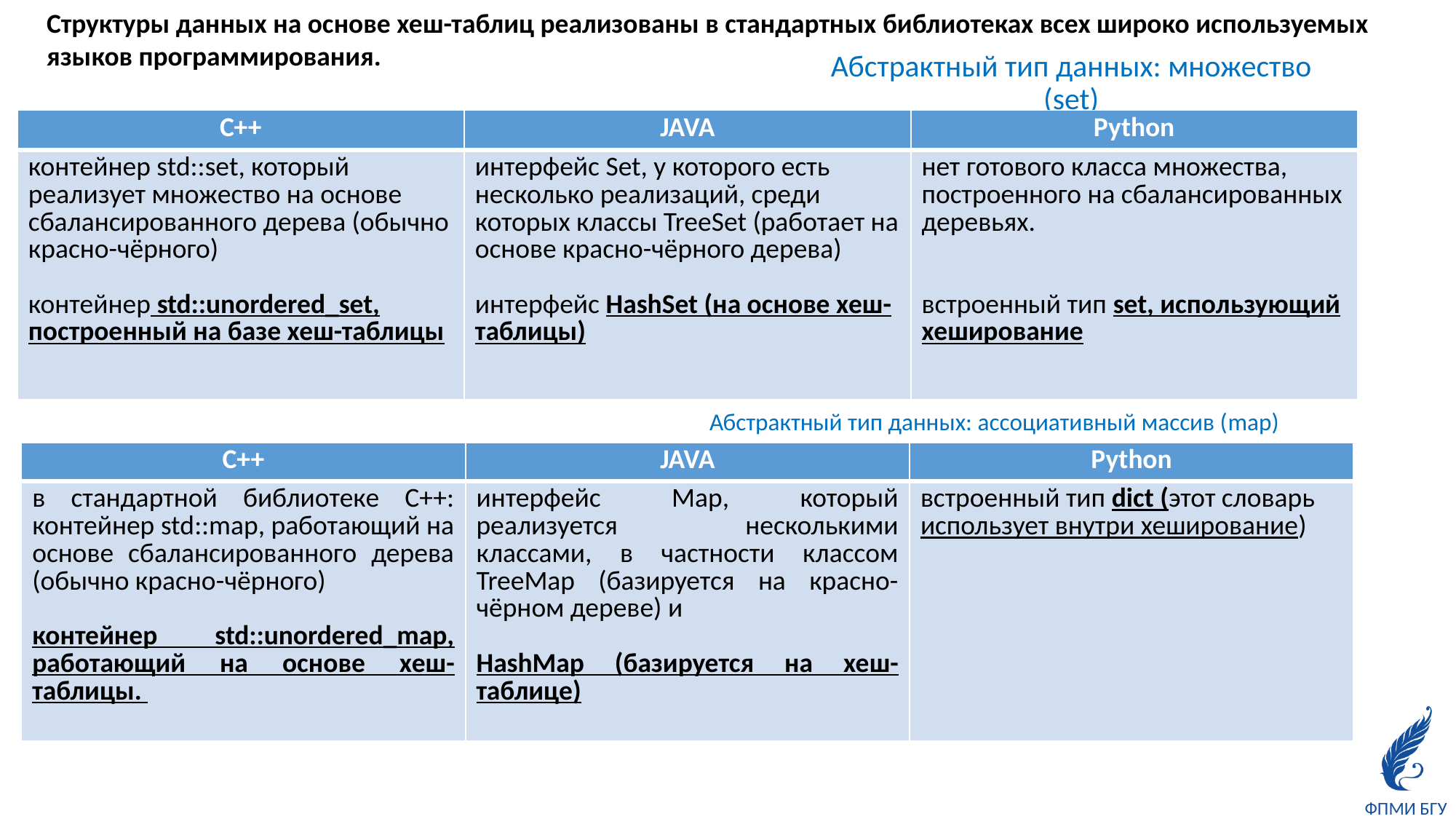

Структуры данных на основе хеш-таблиц реализованы в стандартных библиотеках всех широко используемых языков программирования.
# Абстрактный тип данных: множество (set)
| С++ | JAVA | Python |
| --- | --- | --- |
| контейнер std::set, который реализует множество на основе сбалансированного дерева (обычно красно-чёрного) контейнер std::unordered\_set, построенный на базе хеш-таблицы | интерфейс Set, у которого есть несколько реализаций, среди которых классы TreeSet (работает на основе красно-чёрного дерева) интерфейс HashSet (на основе хеш-таблицы) | нет готового класса множества, построенного на сбалансированных деревьях. встроенный тип set, использующий хеширование |
Абстрактный тип данных: ассоциативный массив (map)
| С++ | JAVA | Python |
| --- | --- | --- |
| в стандартной библиотеке С++: контейнер std::map, работающий на основе сбалансированного дерева (обычно красно-чёрного) контейнер std::unordered\_map, работающий на основе хеш-таблицы. | интерфейс Map, который реализуется несколькими классами, в частности классом TreeMap (базируется на красно-чёрном дереве) и HashMap (базируется на хеш-таблице) | встроенный тип dict (этот словарь использует внутри хеширование) |